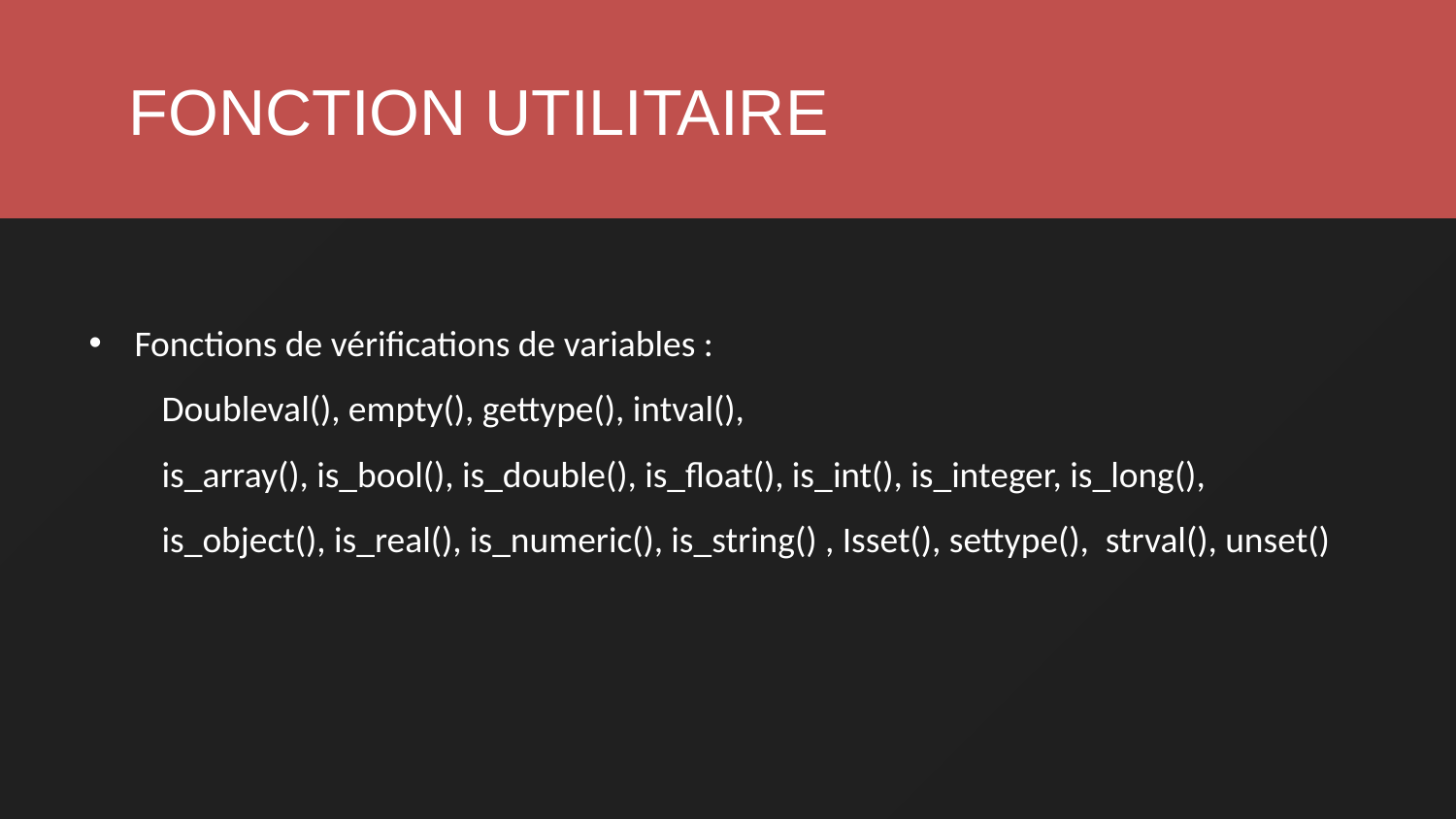

FONCTION UTILITAIRE
Fonctions de vérifications de variables :
Doubleval(), empty(), gettype(), intval(),
is_array(), is_bool(), is_double(), is_float(), is_int(), is_integer, is_long(), is_object(), is_real(), is_numeric(), is_string() , Isset(), settype(),  strval(), unset()